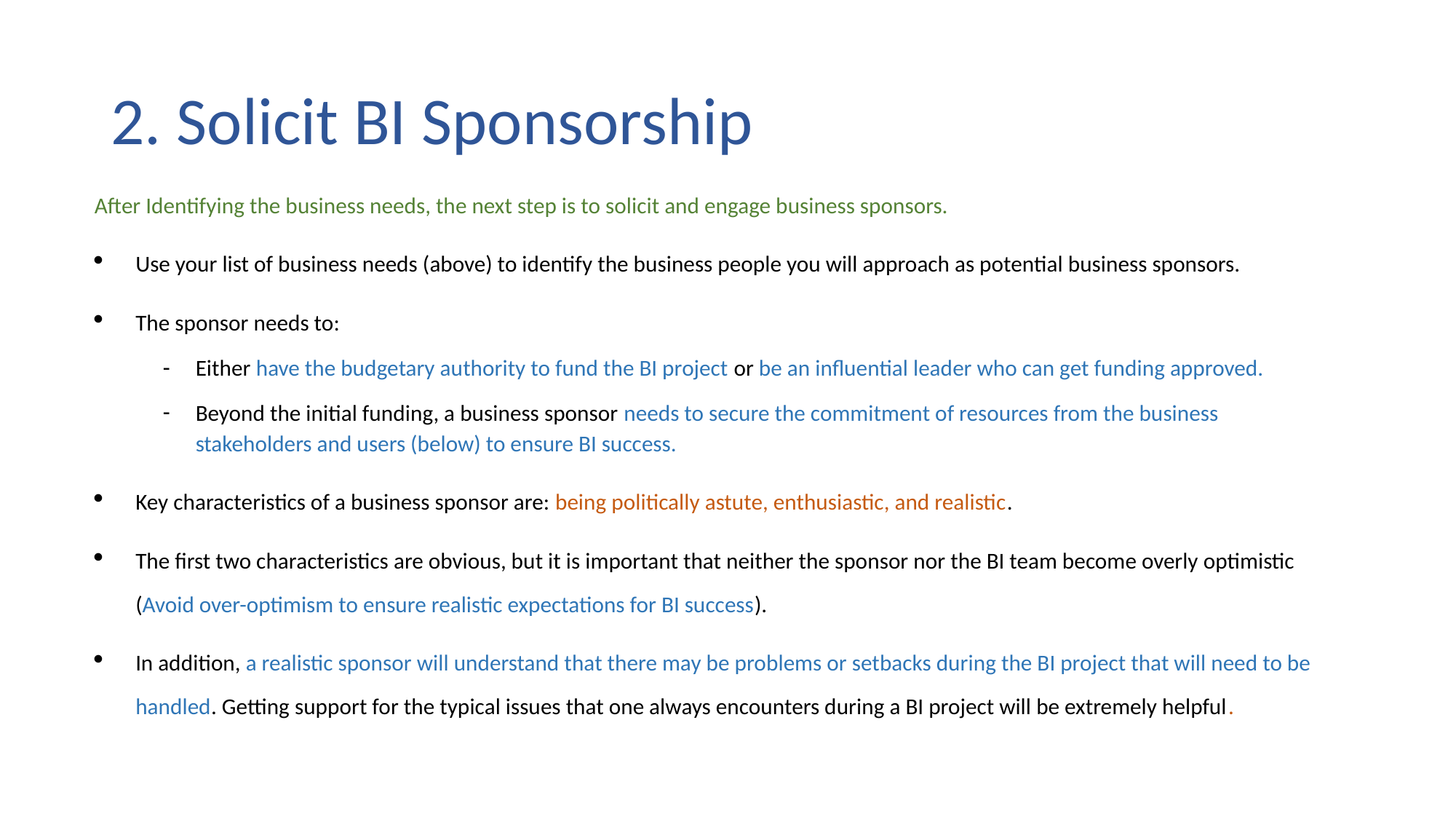

# 2. Solicit BI Sponsorship
After Identifying the business needs, the next step is to solicit and engage business sponsors.
Use your list of business needs (above) to identify the business people you will approach as potential business sponsors.
The sponsor needs to:
Either have the budgetary authority to fund the BI project or be an influential leader who can get funding approved.
Beyond the initial funding, a business sponsor needs to secure the commitment of resources from the business stakeholders and users (below) to ensure BI success.
Key characteristics of a business sponsor are: being politically astute, enthusiastic, and realistic.
The first two characteristics are obvious, but it is important that neither the sponsor nor the BI team become overly optimistic (Avoid over-optimism to ensure realistic expectations for BI success).
In addition, a realistic sponsor will understand that there may be problems or setbacks during the BI project that will need to be handled. Getting support for the typical issues that one always encounters during a BI project will be extremely helpful.